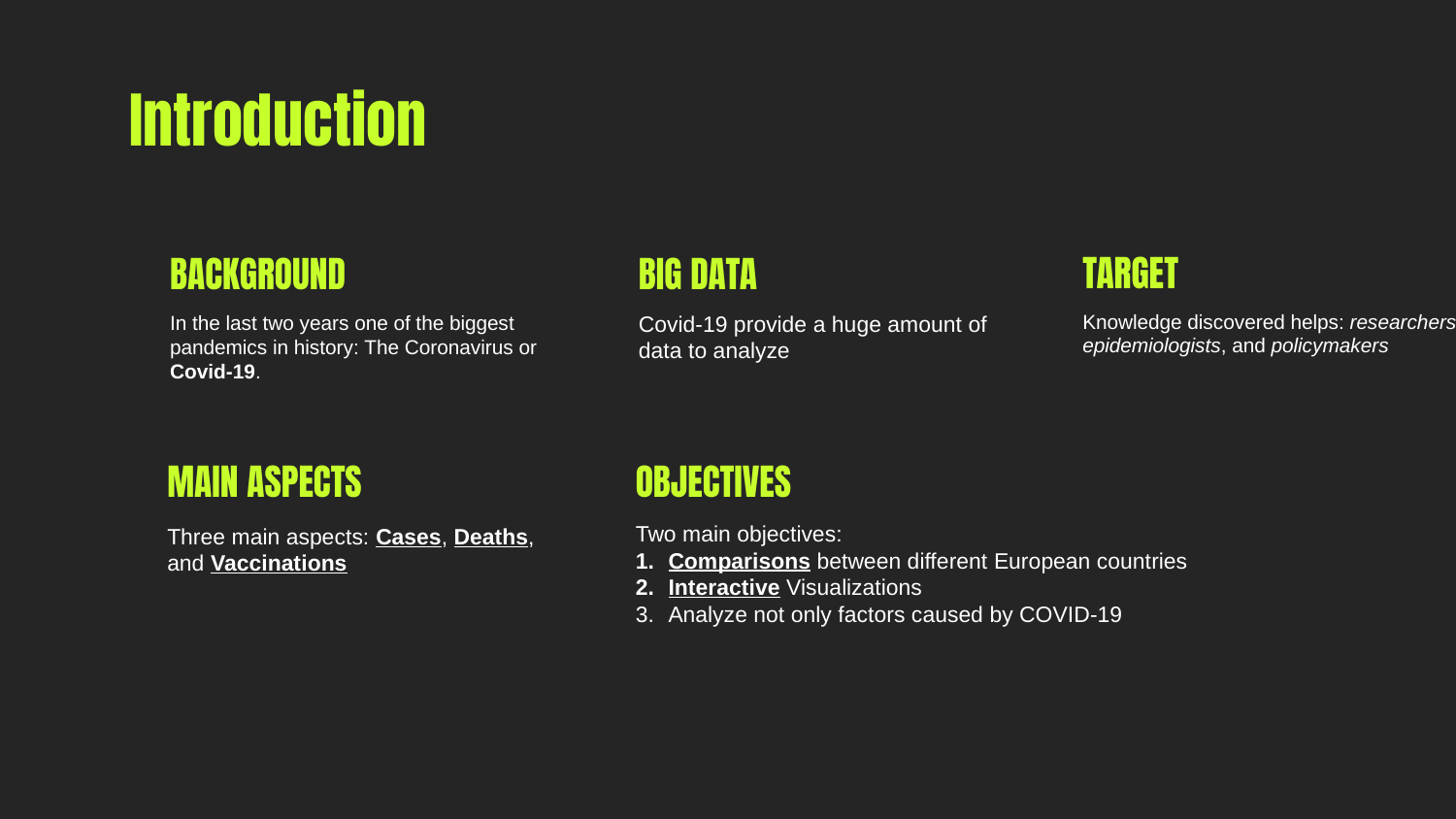

# Introduction
TARGET
BACKGROUND
BIG DATA
Knowledge discovered helps: researchers, epidemiologists, and policymakers
In the last two years one of the biggest pandemics in history: The Coronavirus or Covid-19.
Covid-19 provide a huge amount of data to analyze
OBJECTIVES
MAIN ASPECTS
Two main objectives:
Comparisons between different European countries
Interactive Visualizations
Analyze not only factors caused by COVID-19
Three main aspects: Cases, Deaths, and Vaccinations